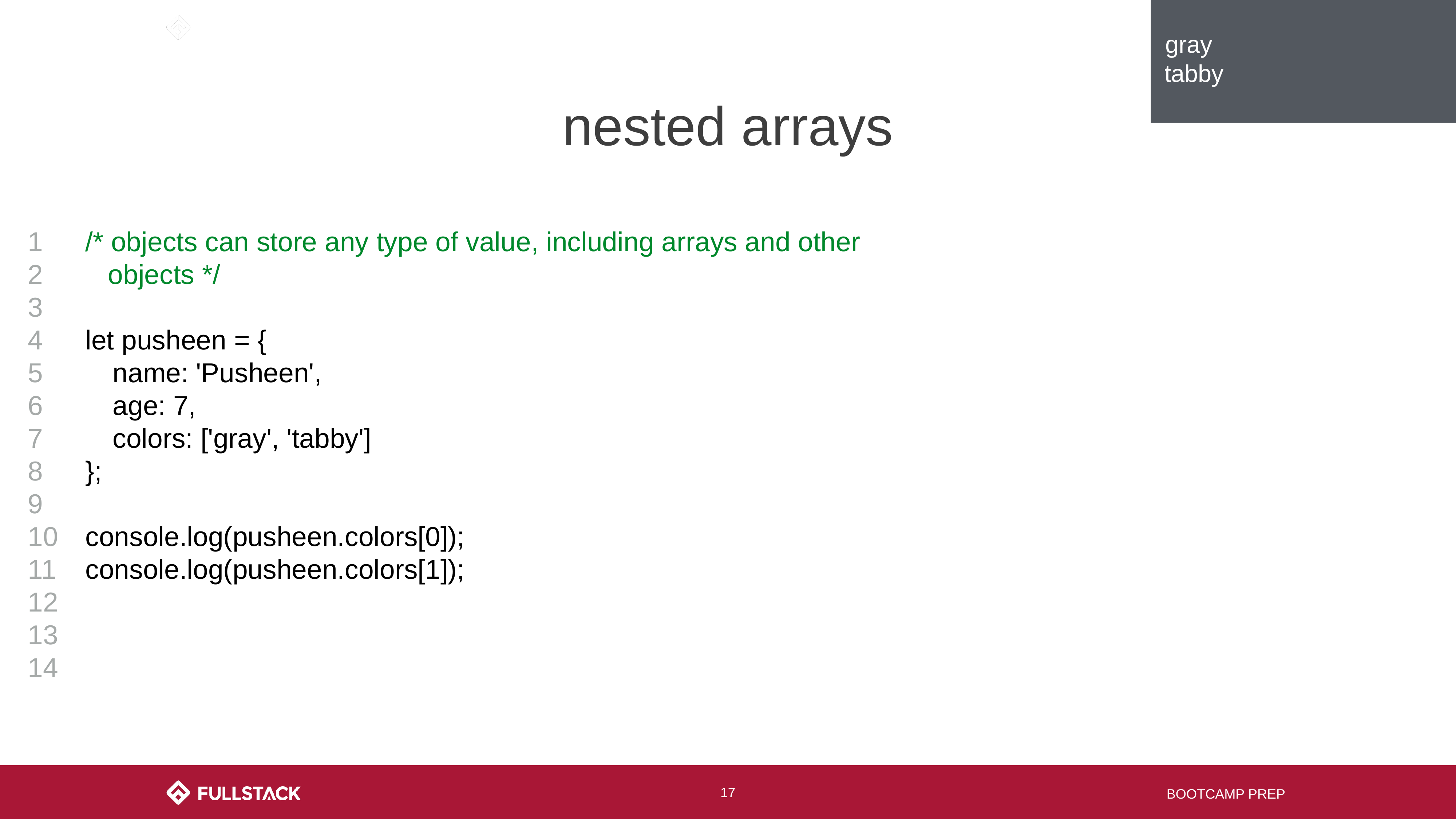

gray
tabby
# nested arrays
1
2
3
4
5
6
7
8
9
10
11
12
13
14

/* objects can store any type of value, including arrays and other
   objects */
let pusheen = {
name: 'Pusheen',
age: 7,
colors: ['gray', 'tabby']
};
console.log(pusheen.colors[0]);
console.log(pusheen.colors[1]);
17
BOOTCAMP PREP